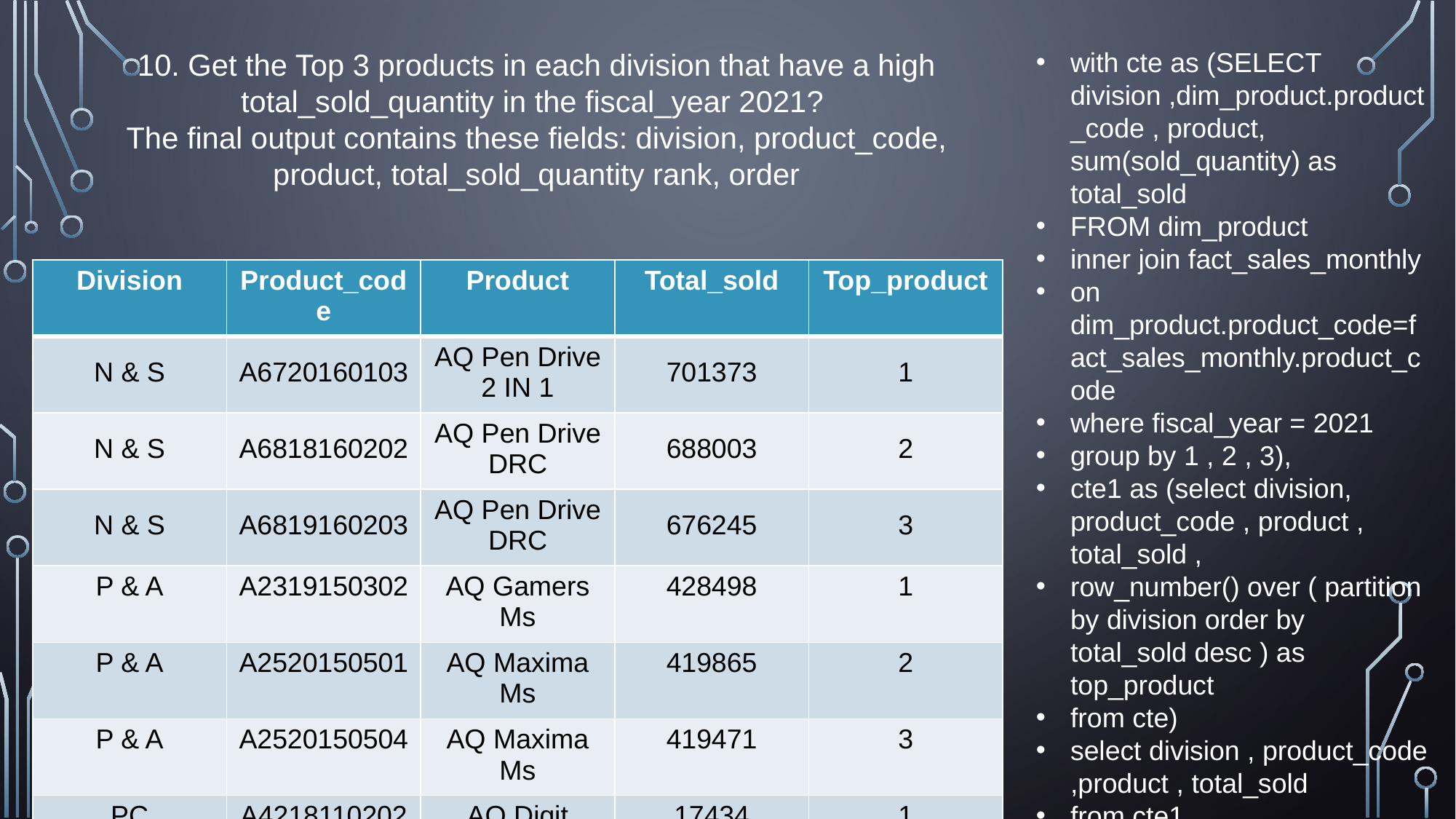

10. Get the Top 3 products in each division that have a high
total_sold_quantity in the fiscal_year 2021?
The final output contains these fields: division, product_code, product, total_sold_quantity rank, order
with cte as (SELECT division ,dim_product.product_code , product, sum(sold_quantity) as total_sold
FROM dim_product
inner join fact_sales_monthly
on dim_product.product_code=fact_sales_monthly.product_code
where fiscal_year = 2021
group by 1 , 2 , 3),
cte1 as (select division, product_code , product , total_sold ,
row_number() over ( partition by division order by total_sold desc ) as top_product
from cte)
select division , product_code ,product , total_sold
from cte1
where top_product < 4
| Division | Product\_code | Product | Total\_sold | Top\_product |
| --- | --- | --- | --- | --- |
| N & S | A6720160103 | AQ Pen Drive 2 IN 1 | 701373 | 1 |
| N & S | A6818160202 | AQ Pen Drive DRC | 688003 | 2 |
| N & S | A6819160203 | AQ Pen Drive DRC | 676245 | 3 |
| P & A | A2319150302 | AQ Gamers Ms | 428498 | 1 |
| P & A | A2520150501 | AQ Maxima Ms | 419865 | 2 |
| P & A | A2520150504 | AQ Maxima Ms | 419471 | 3 |
| PC | A4218110202 | AQ Digit | 17434 | 1 |
| PC | A4319110306 | AQ Velocity | 17280 | 2 |
| PC | A4218110208 | AQ Digit | 17275 | 3 |